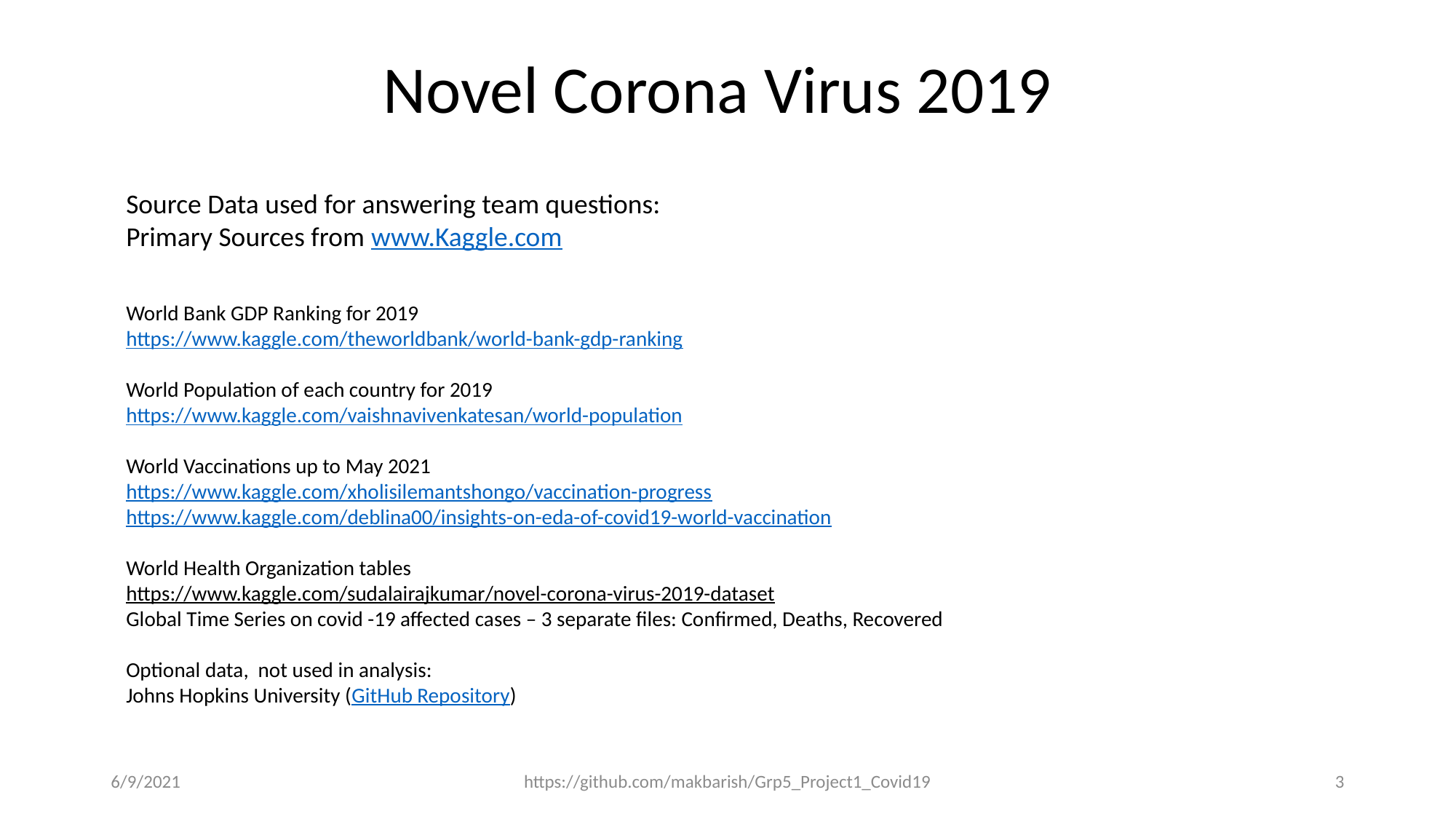

# Novel Corona Virus 2019
Source Data used for answering team questions:
Primary Sources from www.Kaggle.com

World Bank GDP Ranking for 2019
https://www.kaggle.com/theworldbank/world-bank-gdp-ranking

World Population of each country for 2019
https://www.kaggle.com/vaishnavivenkatesan/world-population

World Vaccinations up to May 2021
https://www.kaggle.com/xholisilemantshongo/vaccination-progress
https://www.kaggle.com/deblina00/insights-on-eda-of-covid19-world-vaccination

World Health Organization tables
https://www.kaggle.com/sudalairajkumar/novel-corona-virus-2019-dataset
Global Time Series on covid -19 affected cases – 3 separate files: Confirmed, Deaths, Recovered

Optional data,  not used in analysis:
Johns Hopkins University (GitHub Repository)
6/9/2021
https://github.com/makbarish/Grp5_Project1_Covid19
3